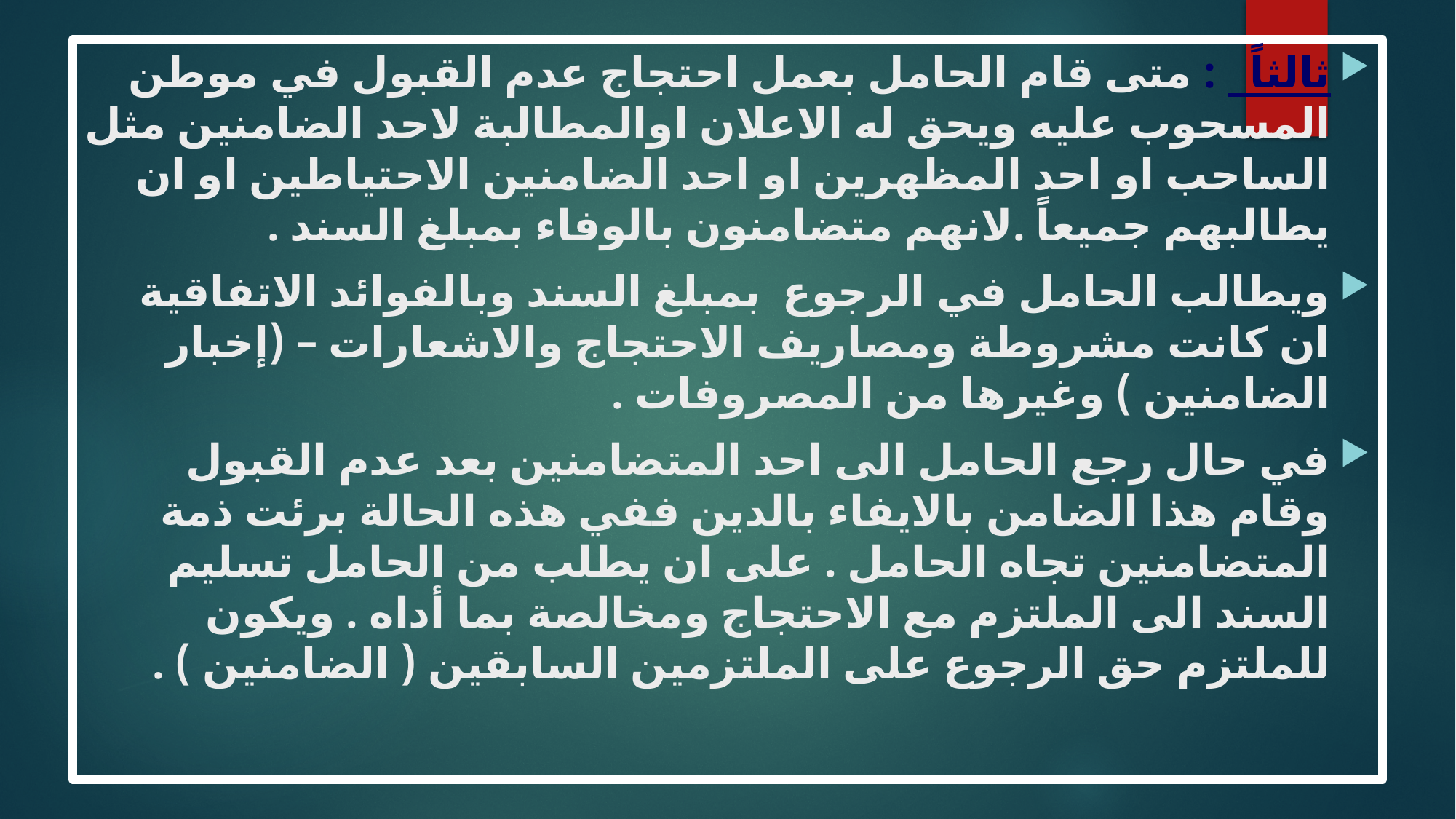

ثالثاً   : متى قام الحامل بعمل احتجاج عدم القبول في موطن المسحوب عليه ويحق له الاعلان اوالمطالبة لاحد الضامنين مثل الساحب او احد المظهرين او احد الضامنين الاحتياطين او ان يطالبهم جميعاً .لانهم متضامنون بالوفاء بمبلغ السند .
ويطالب الحامل في الرجوع  بمبلغ السند وبالفوائد الاتفاقية ان كانت مشروطة ومصاريف الاحتجاج والاشعارات – (إخبار الضامنين ) وغيرها من المصروفات .
في حال رجع الحامل الى احد المتضامنين بعد عدم القبول وقام هذا الضامن بالايفاء بالدين ففي هذه الحالة برئت ذمة المتضامنين تجاه الحامل . على ان يطلب من الحامل تسليم السند الى الملتزم مع الاحتجاج ومخالصة بما أداه . ويكون للملتزم حق الرجوع على الملتزمين السابقين ( الضامنين ) .
#